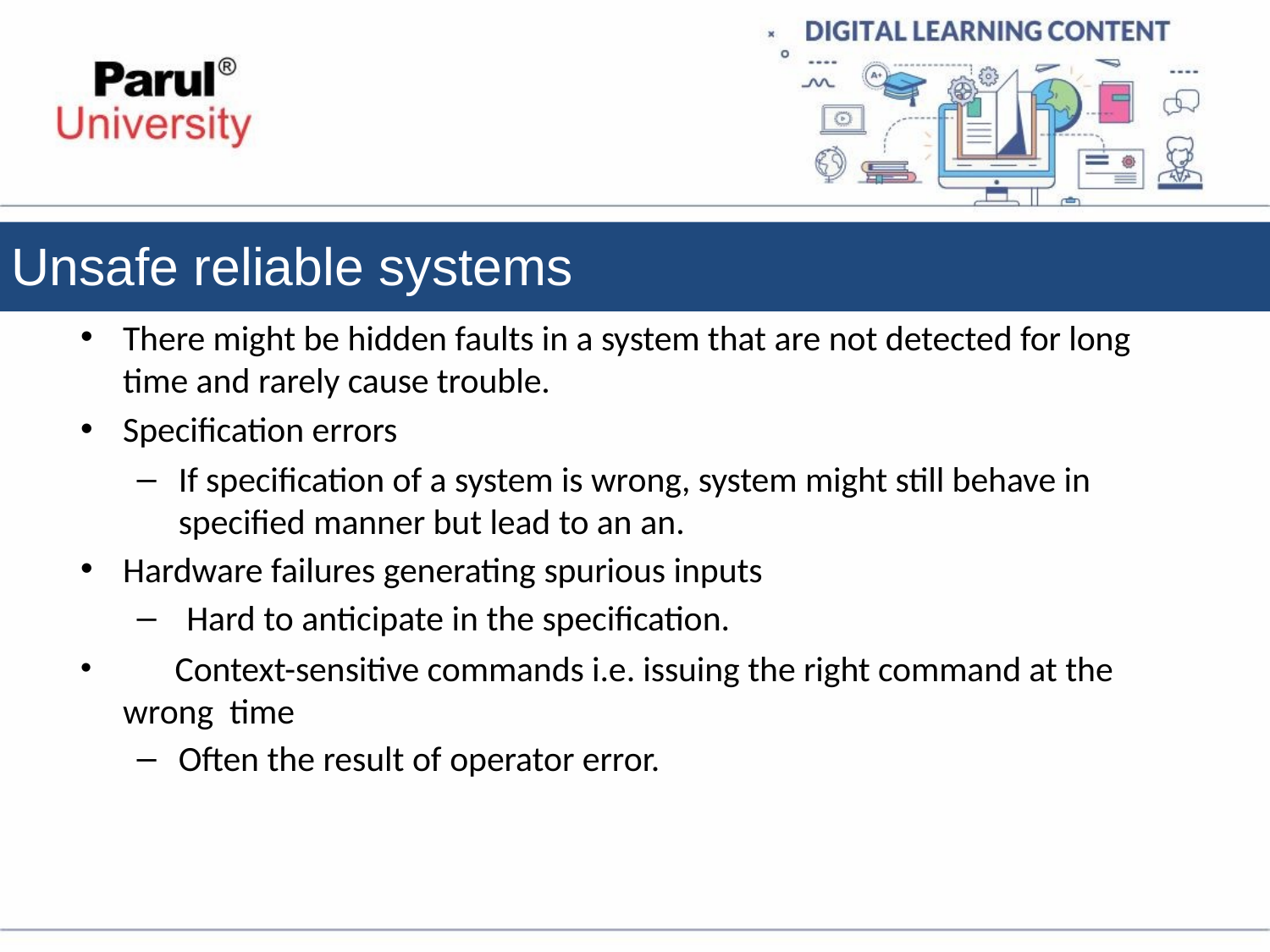

# Unsafe reliable systems
There might be hidden faults in a system that are not detected for long  time and rarely cause trouble.
Specification errors
If specification of a system is wrong, system might still behave in  specified manner but lead to an an.
Hardware failures generating spurious inputs
Hard to anticipate in the specification.
	Context-sensitive commands i.e. issuing the right command at the wrong  time
Often the result of operator error.